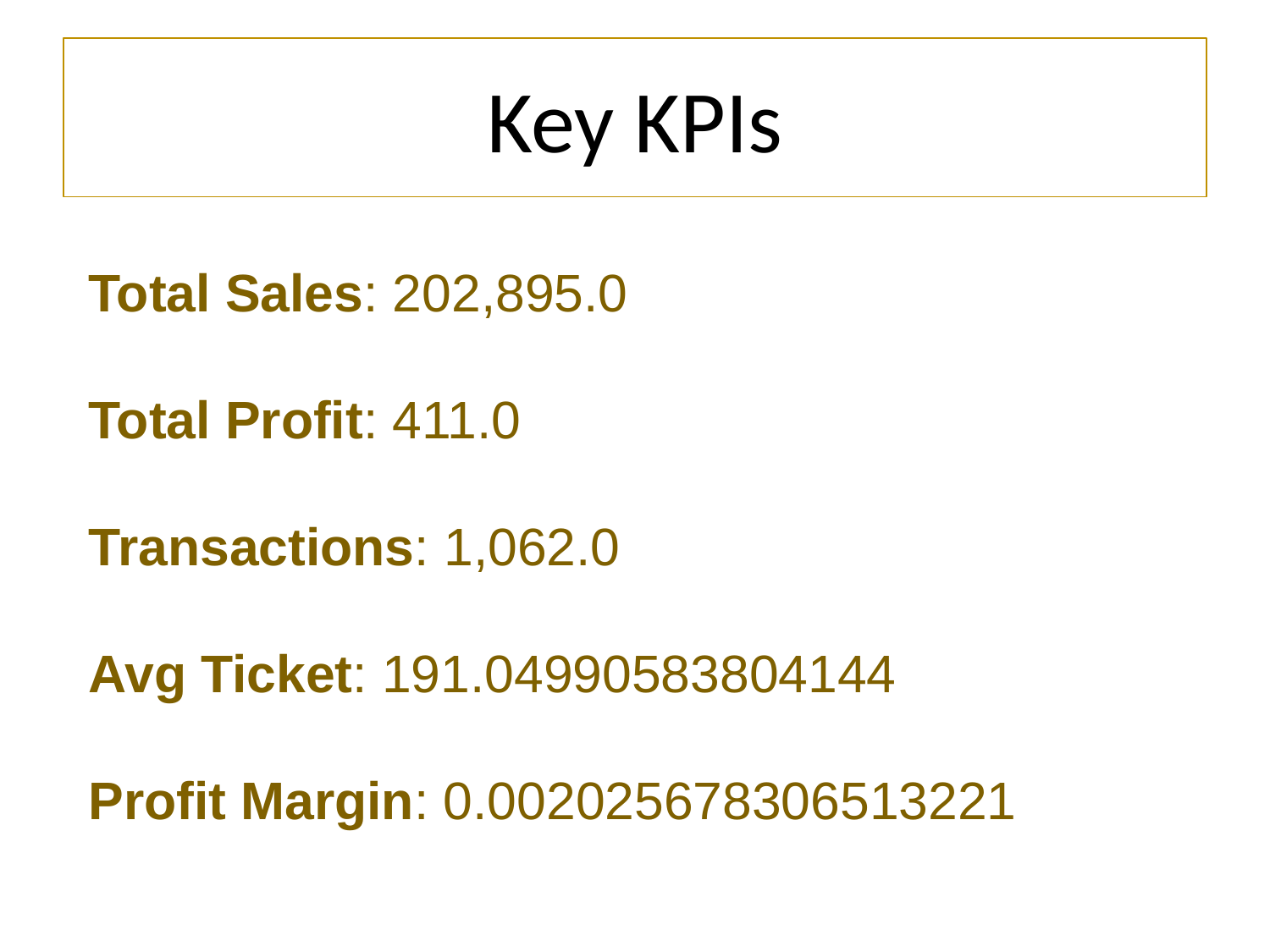

# Key KPIs

Total Sales: 202,895.0

Total Profit: 411.0

Transactions: 1,062.0

Avg Ticket: 191.04990583804144

Profit Margin: 0.002025678306513221